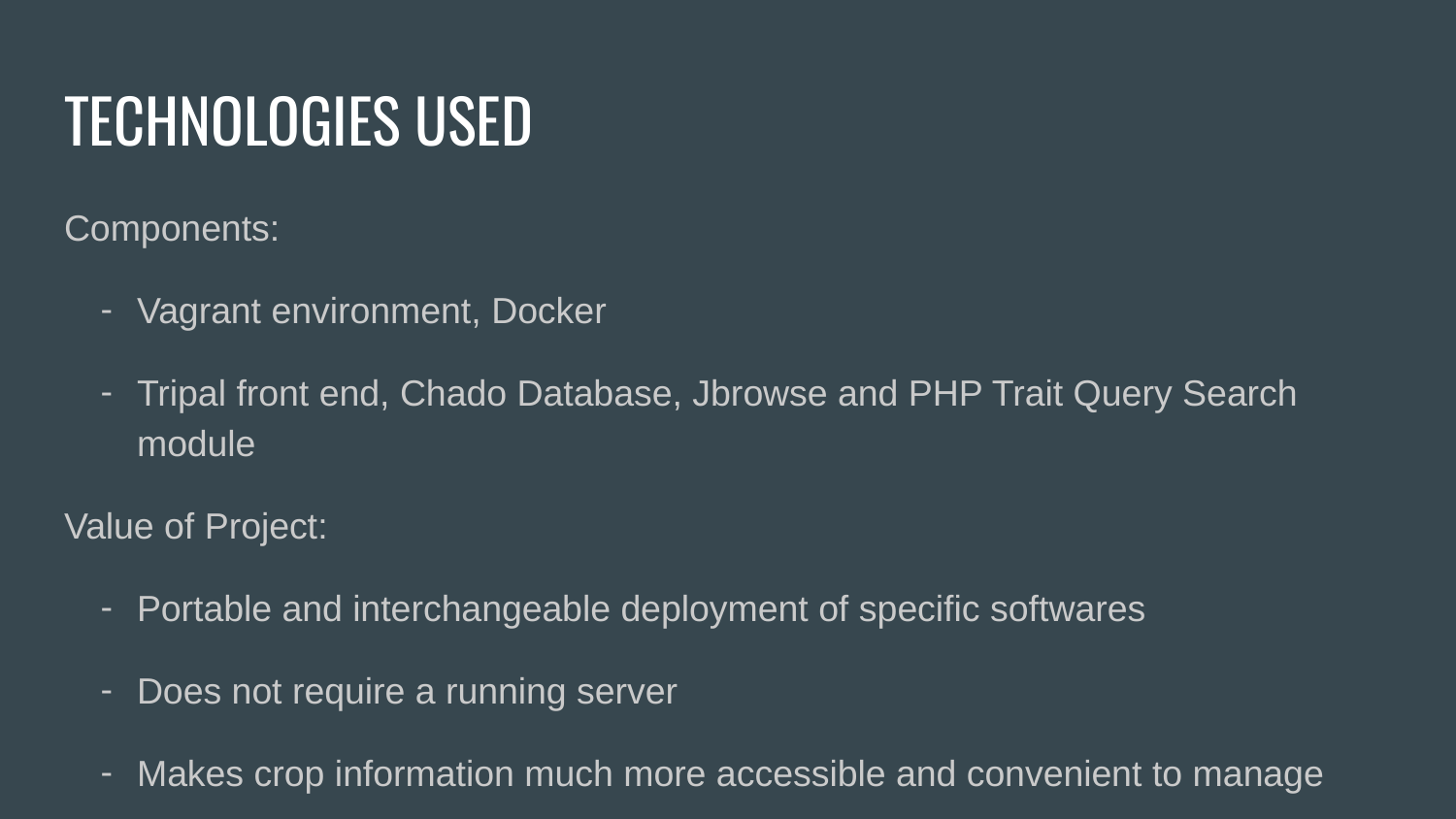

# TECHNOLOGIES USED
Components:
Vagrant environment, Docker
Tripal front end, Chado Database, Jbrowse and PHP Trait Query Search module
Value of Project:
Portable and interchangeable deployment of specific softwares
Does not require a running server
Makes crop information much more accessible and convenient to manage